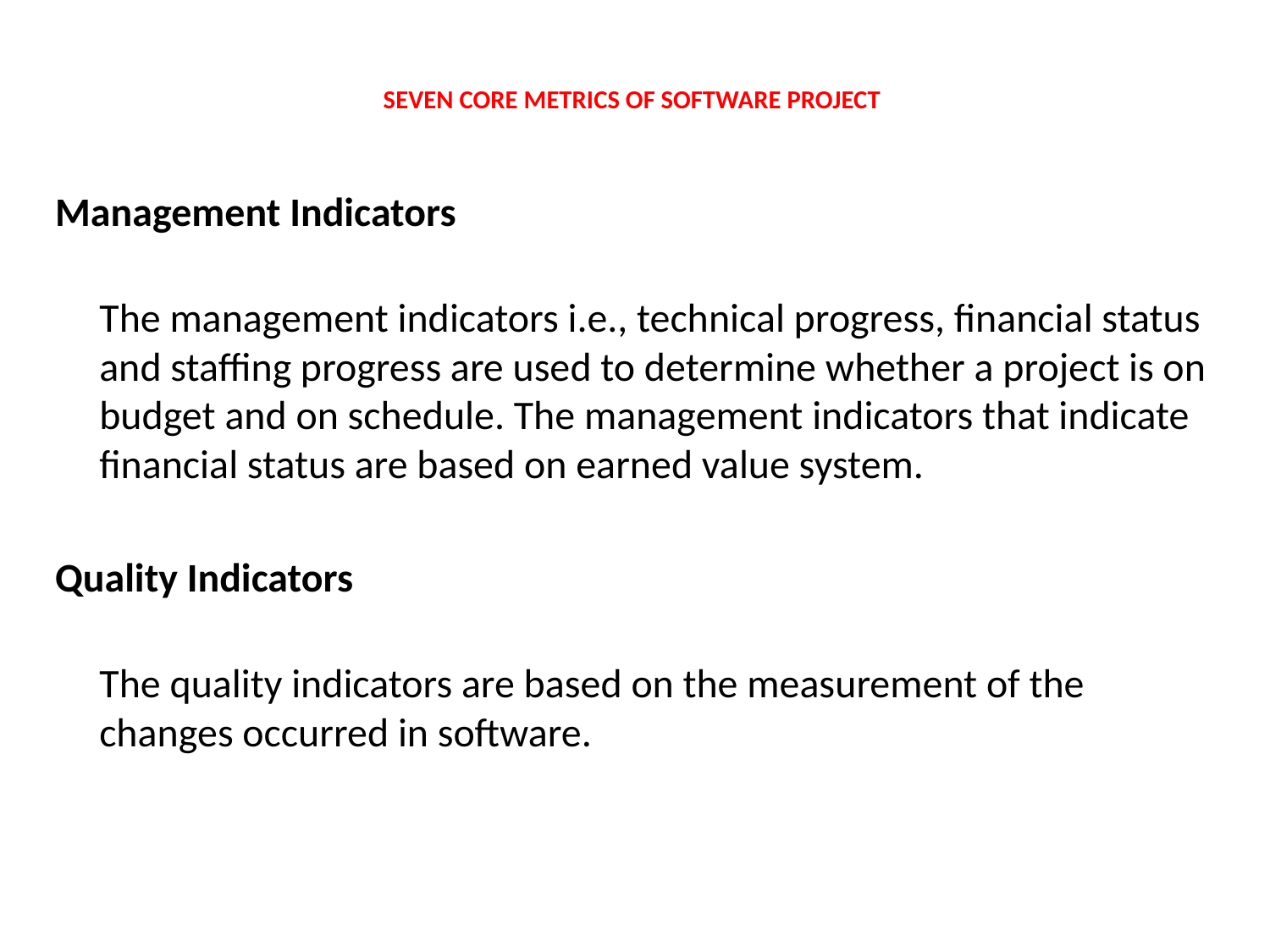

# SEVEN CORE METRICS OF SOFTWARE PROJECT
Management Indicators
	The management indicators i.e., technical progress, financial status and staffing progress are used to determine whether a project is on budget and on schedule. The management indicators that indicate financial status are based on earned value system.

Quality Indicators
The quality indicators are based on the measurement of the changes occurred in software.